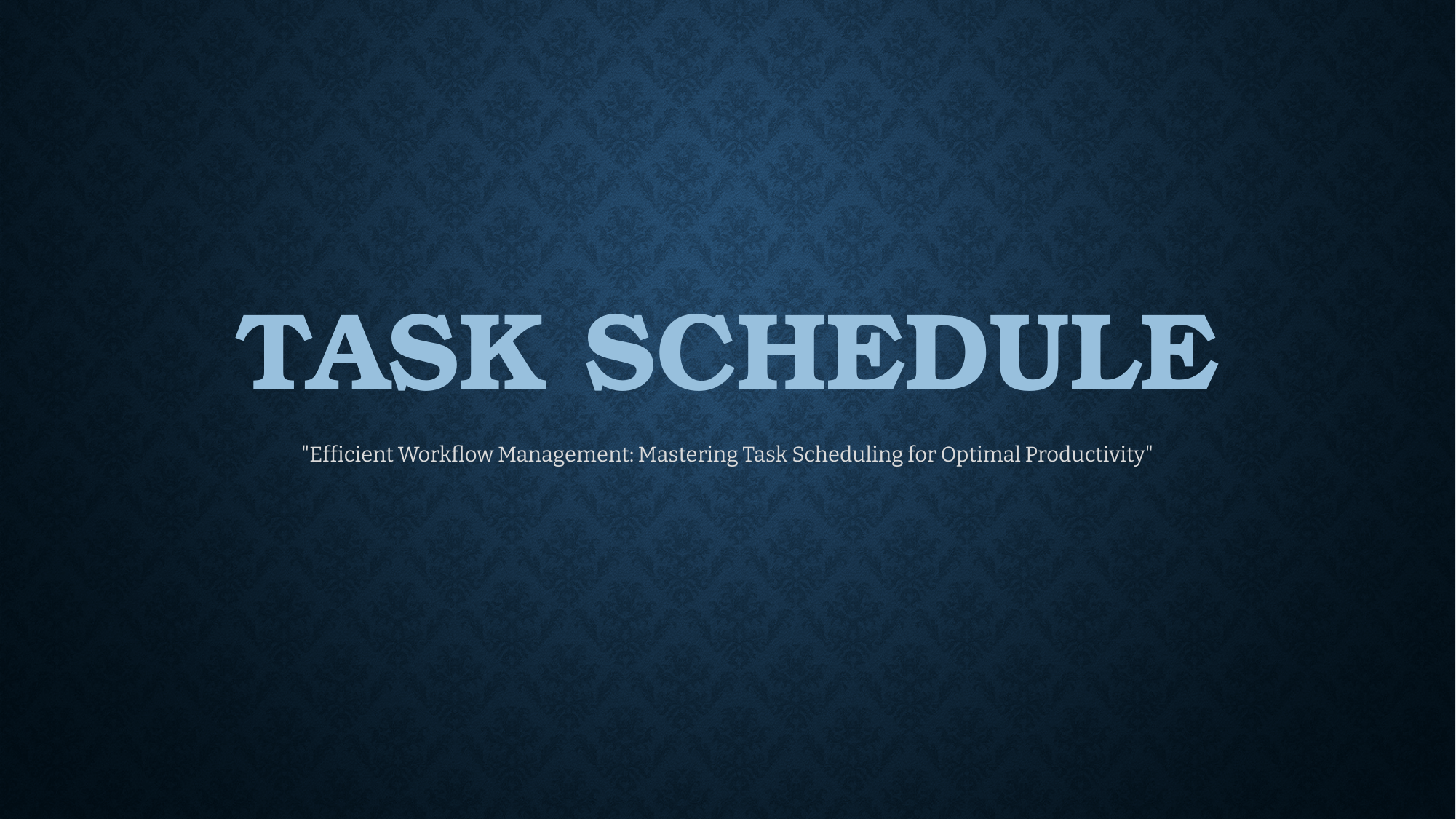

# Task schedulE
"Efficient Workflow Management: Mastering Task Scheduling for Optimal Productivity"